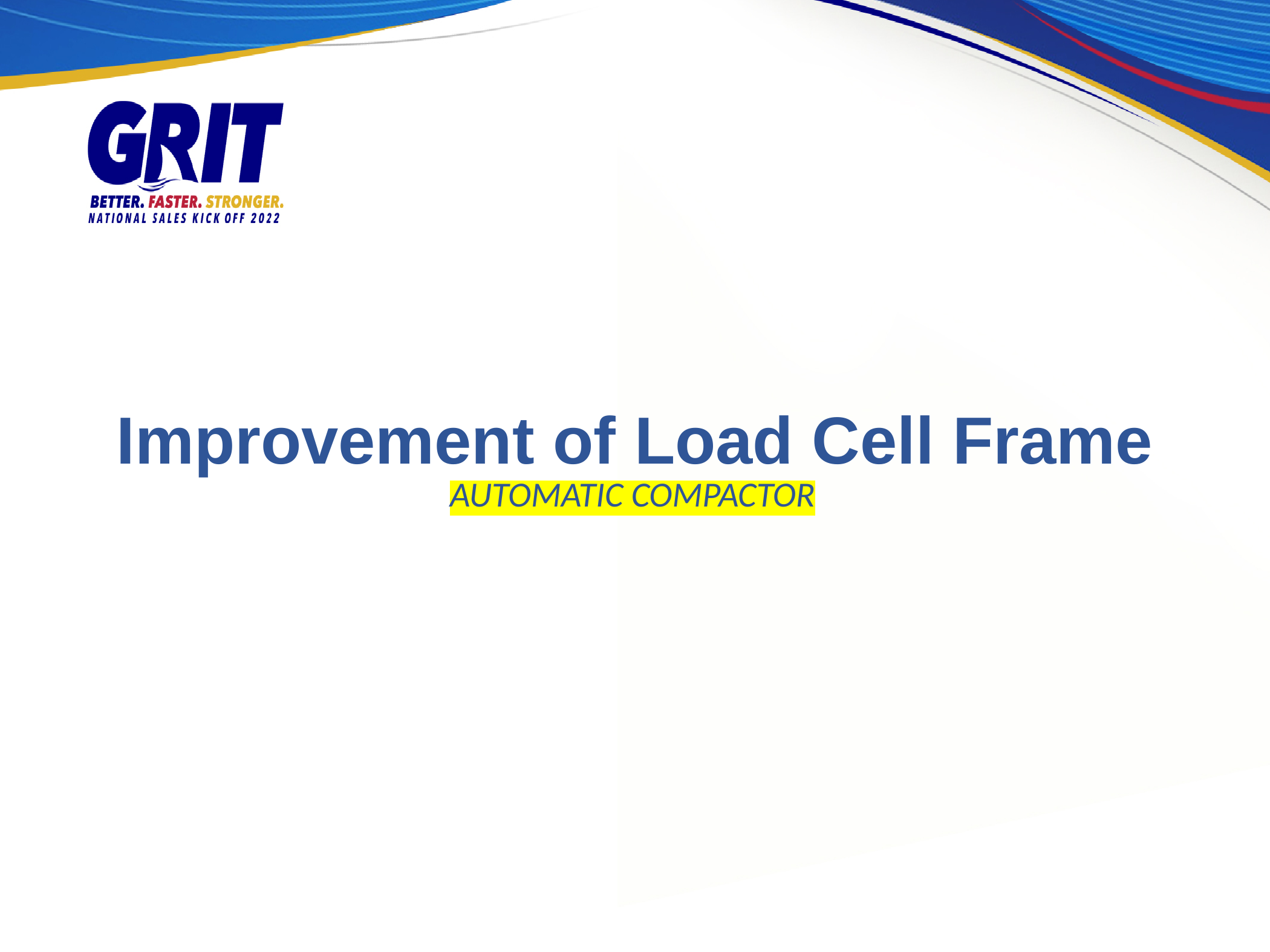

# Improvement of Load Cell Frame
AUTOMATIC COMPACTOR
1